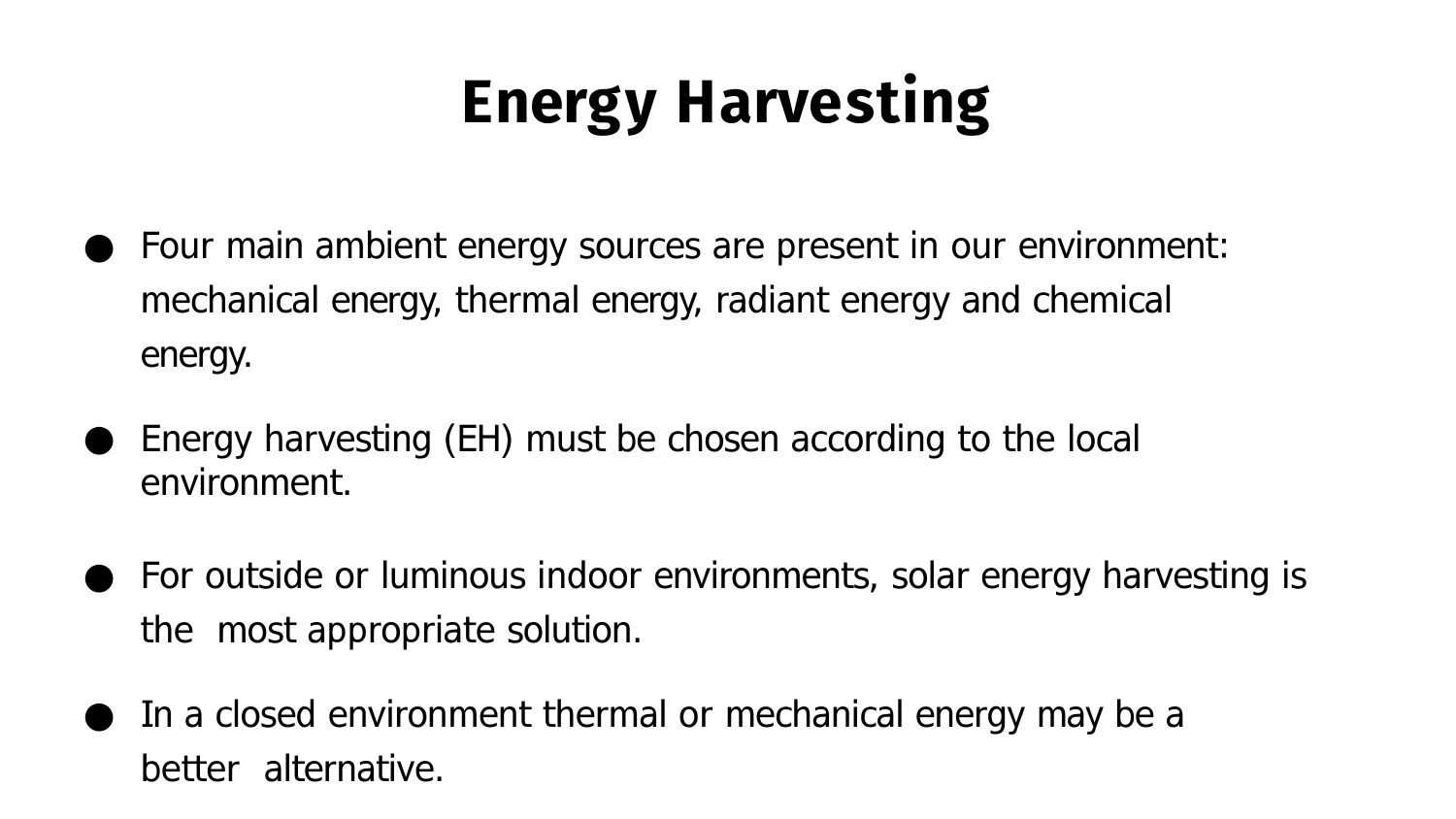

# Energy Harvesting
Four main ambient energy sources are present in our environment:  mechanical energy, thermal energy, radiant energy and chemical energy.

Energy harvesting (EH) must be chosen according to the local environment.
For outside or luminous indoor environments, solar energy harvesting is the  most appropriate solution.
In a closed environment thermal or mechanical energy may be a better  alternative.